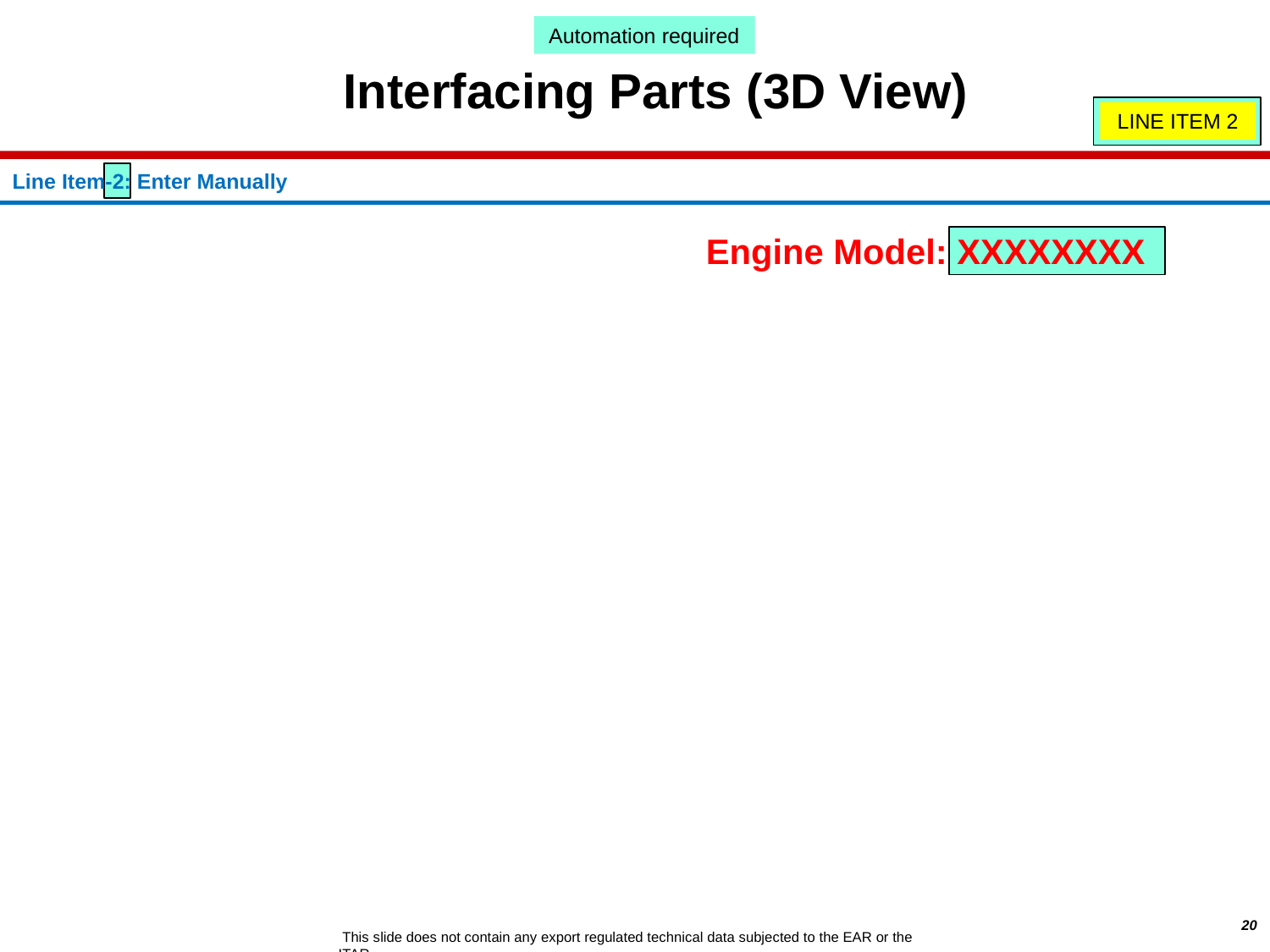

Automation required
Interfacing Parts (3D View)

LINE ITEM 2
Line Item-2: Enter Manually

Engine Model: XXXXXXXX

20